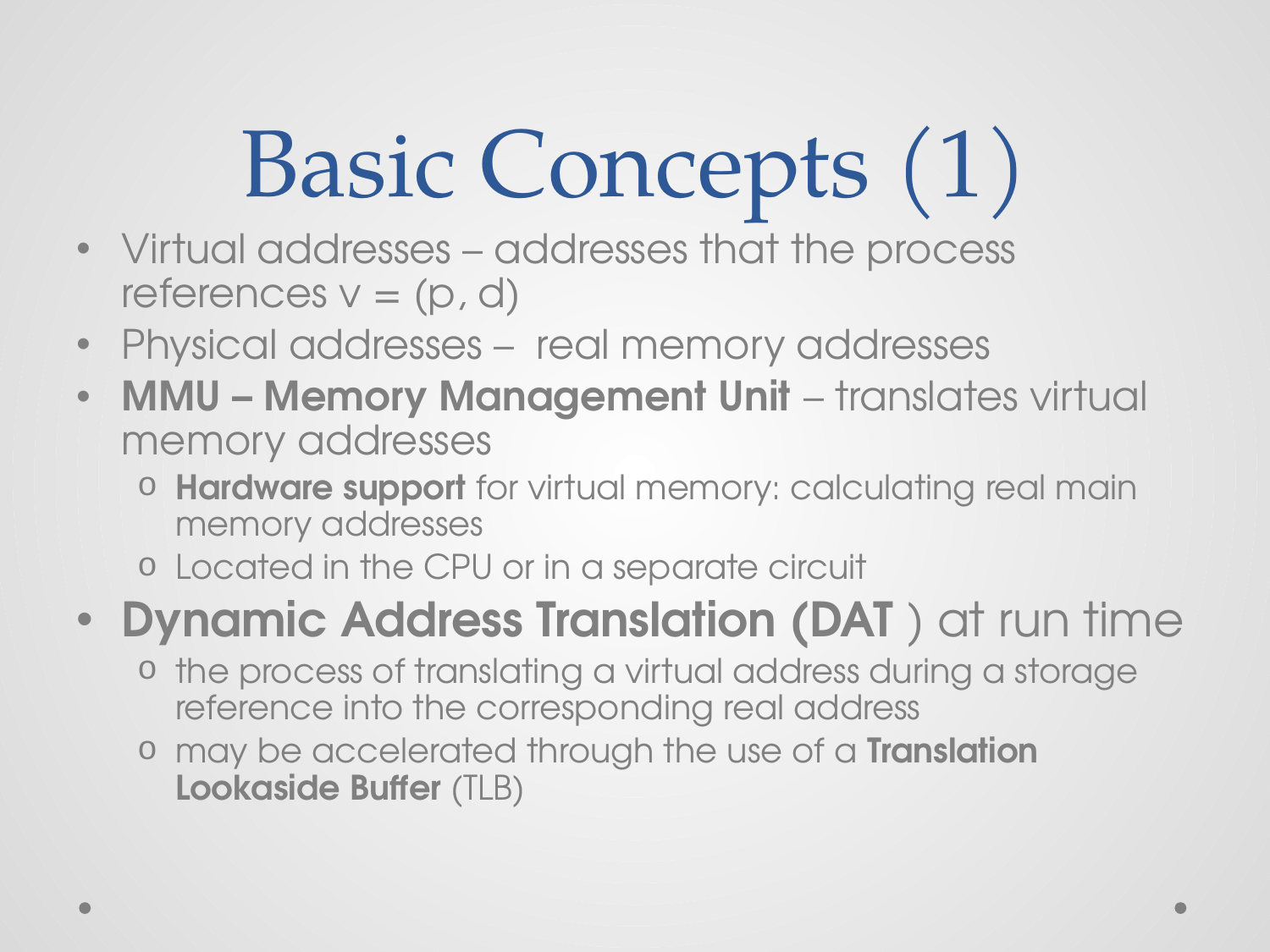

# Basic Concepts (1)
Virtual addresses – addresses that the process references v = (p, d)
Physical addresses –  real memory addresses
MMU – Memory Management Unit – translates virtual memory addresses
Hardware support for virtual memory: calculating real main memory addresses
Located in the CPU or in a separate circuit
Dynamic Address Translation (DAT ) at run time
the process of translating a virtual address during a storage reference into the corresponding real address
may be accelerated through the use of a Translation Lookaside Buffer (TLB)